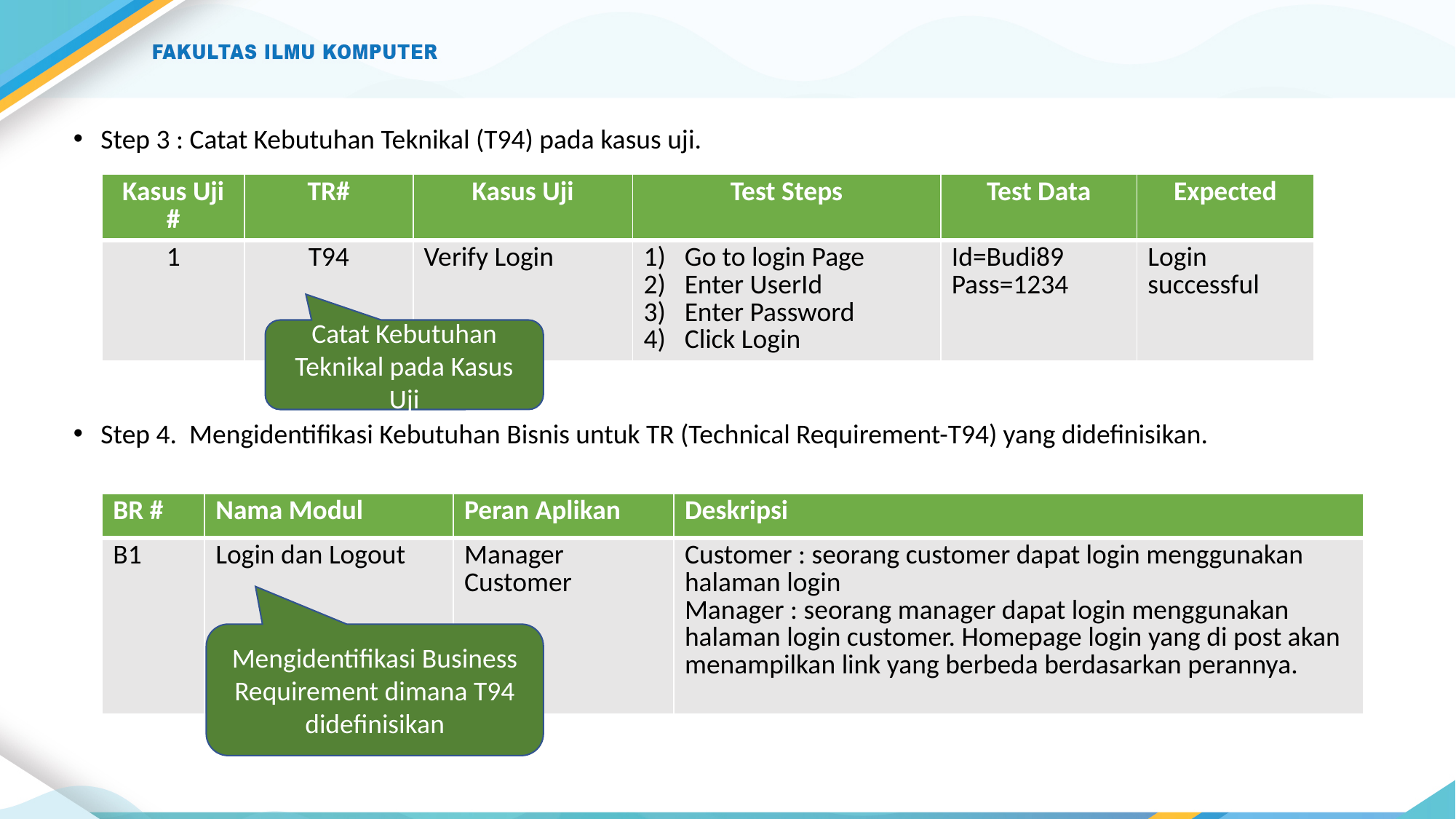

Step 3 : Catat Kebutuhan Teknikal (T94) pada kasus uji.

Step 4.  Mengidentifikasi Kebutuhan Bisnis untuk TR (Technical Requirement-T94) yang didefinisikan.

| Kasus Uji # | TR# | Kasus Uji | Test Steps | Test Data | Expected |
| --- | --- | --- | --- | --- | --- |
| 1 | T94 | Verify Login | Go to login Page Enter UserId Enter Password Click Login | Id=Budi89 Pass=1234 | Login successful |
Catat Kebutuhan Teknikal pada Kasus Uji
| BR # | Nama Modul | Peran Aplikan | Deskripsi |
| --- | --- | --- | --- |
| B1 | Login dan Logout | Manager Customer | Customer : seorang customer dapat login menggunakan halaman login Manager : seorang manager dapat login menggunakan halaman login customer. Homepage login yang di post akan menampilkan link yang berbeda berdasarkan perannya. |
Mengidentifikasi Business Requirement dimana T94 didefinisikan